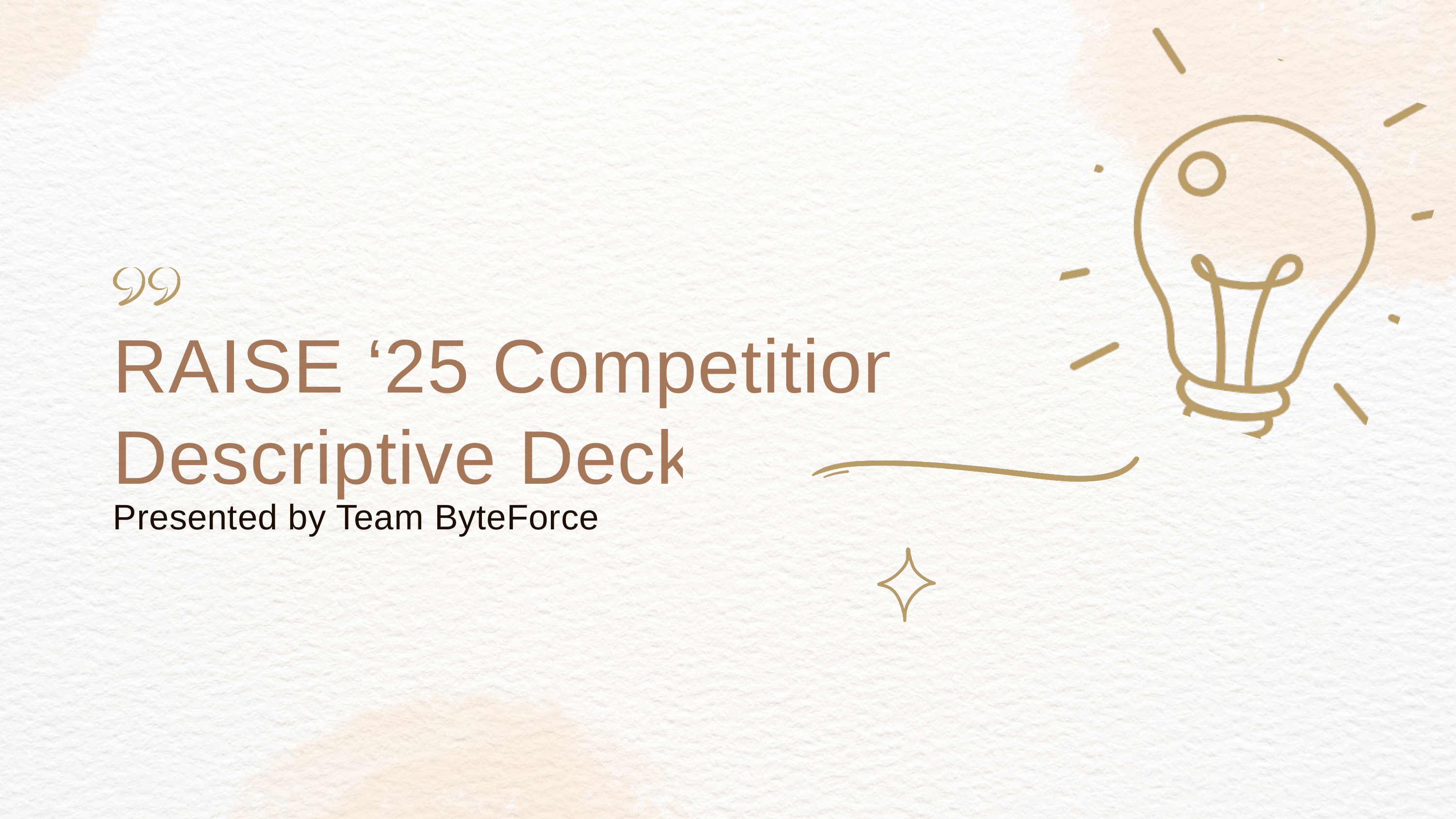

RAISE ‘25 Competition Descriptive Deck

Presented by Team ByteForce